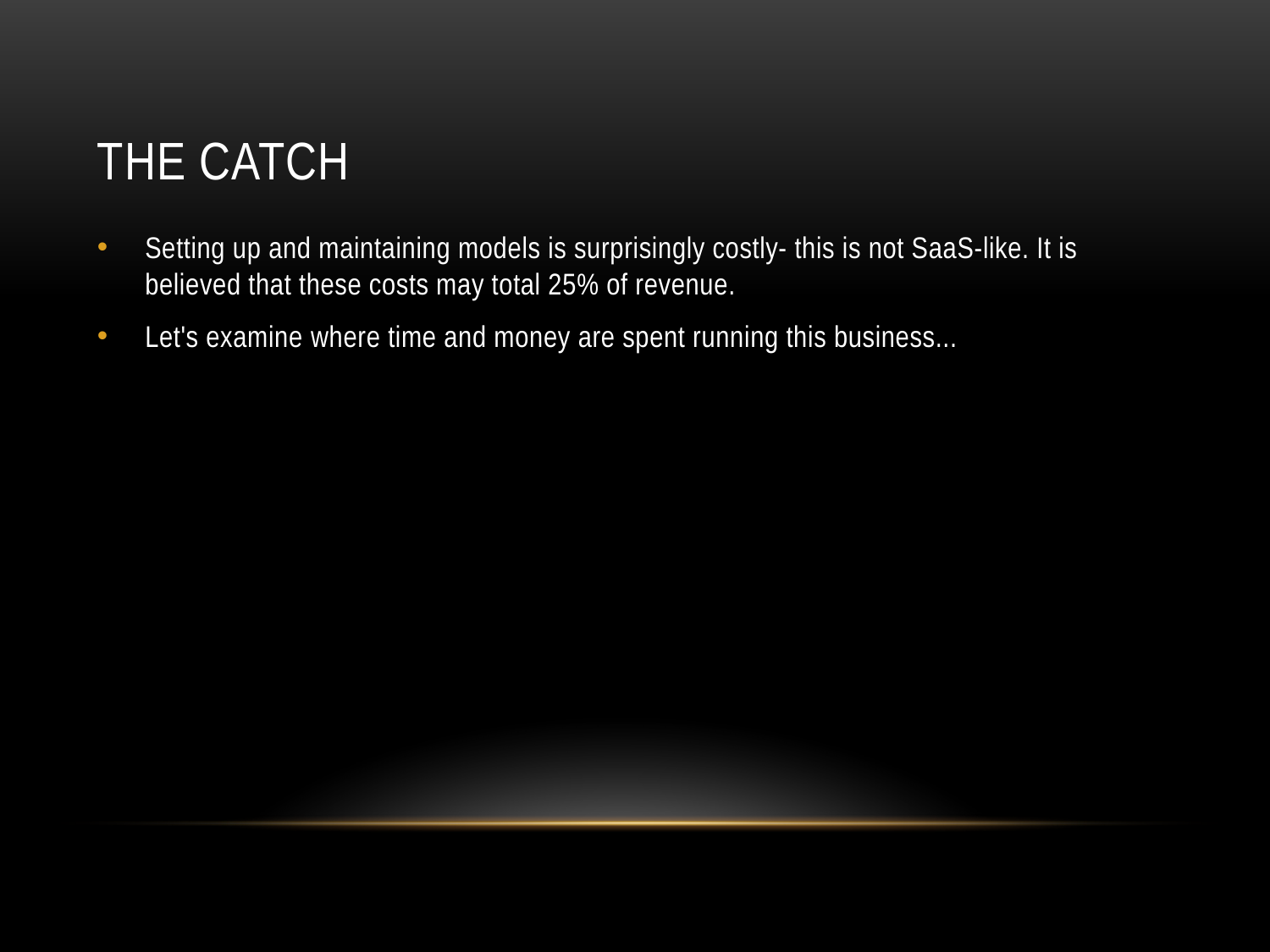

# The catch
Setting up and maintaining models is surprisingly costly- this is not SaaS-like. It is believed that these costs may total 25% of revenue.
Let's examine where time and money are spent running this business...